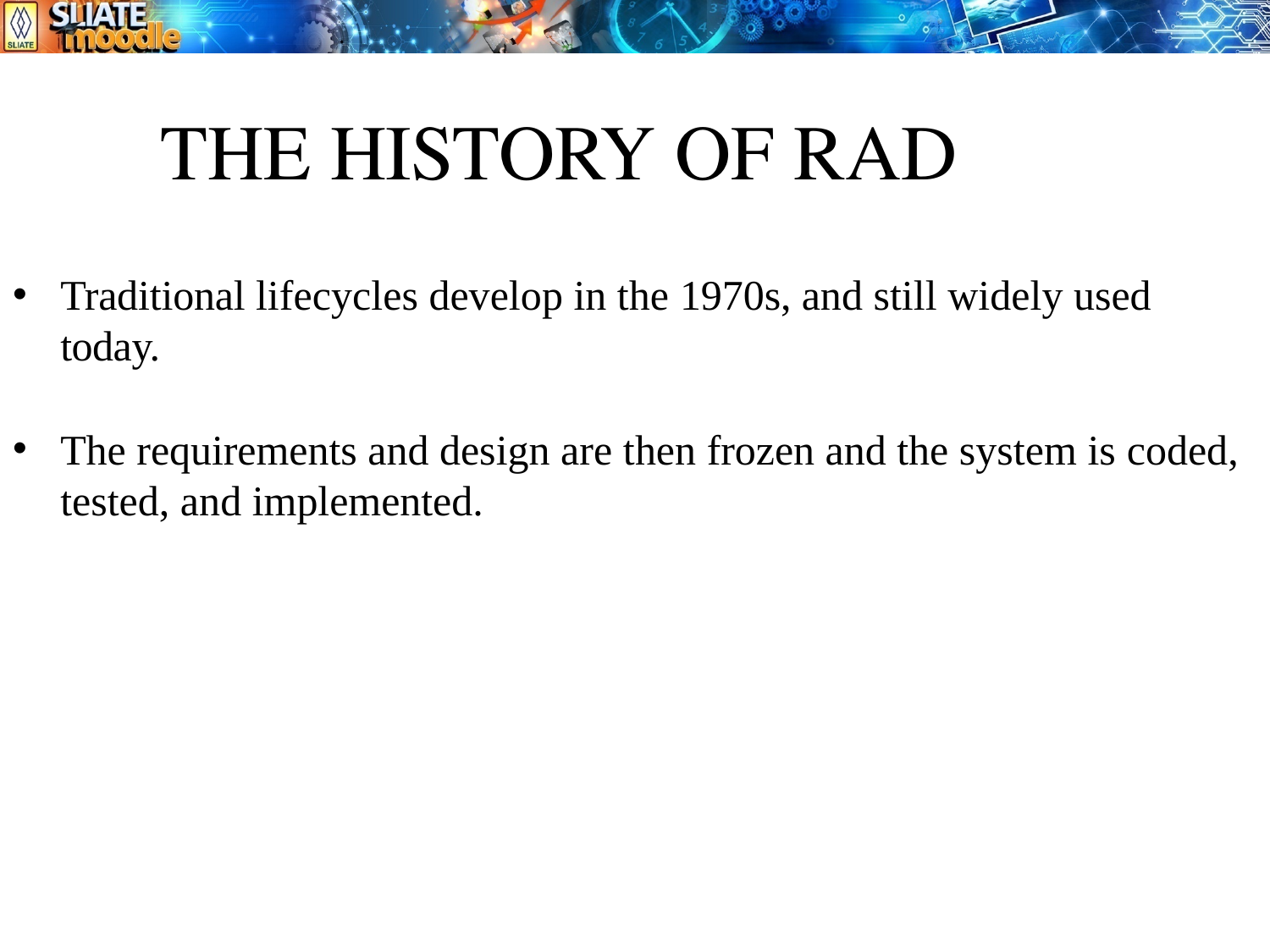

# THE HISTORY OF RAD
Traditional lifecycles develop in the 1970s, and still widely used today.

The requirements and design are then frozen and the system is coded, tested, and implemented.